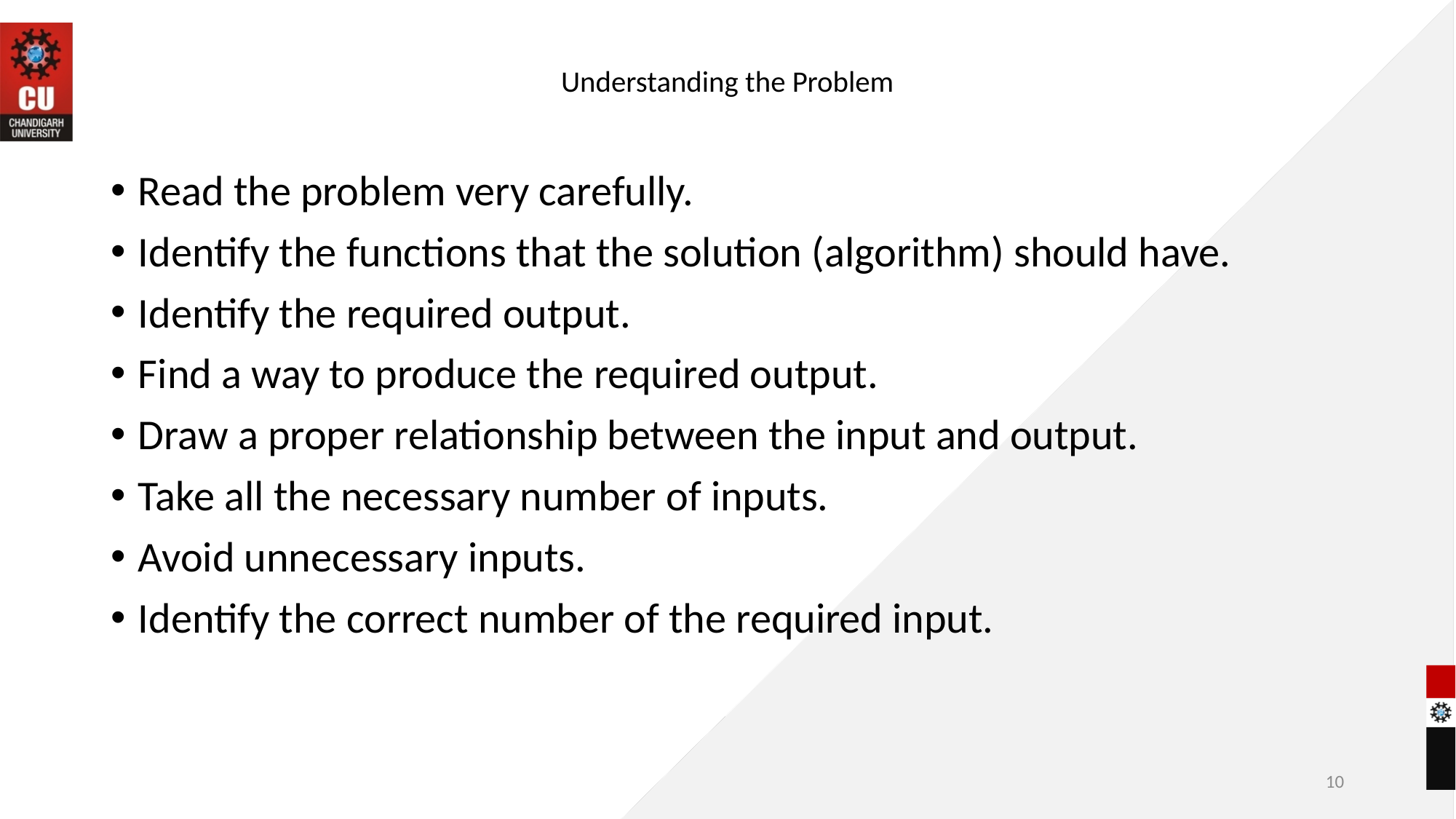

# Understanding the Problem
Read the problem very carefully.
Identify the functions that the solution (algorithm) should have.
Identify the required output.
Find a way to produce the required output.
Draw a proper relationship between the input and output.
Take all the necessary number of inputs.
Avoid unnecessary inputs.
Identify the correct number of the required input.

10